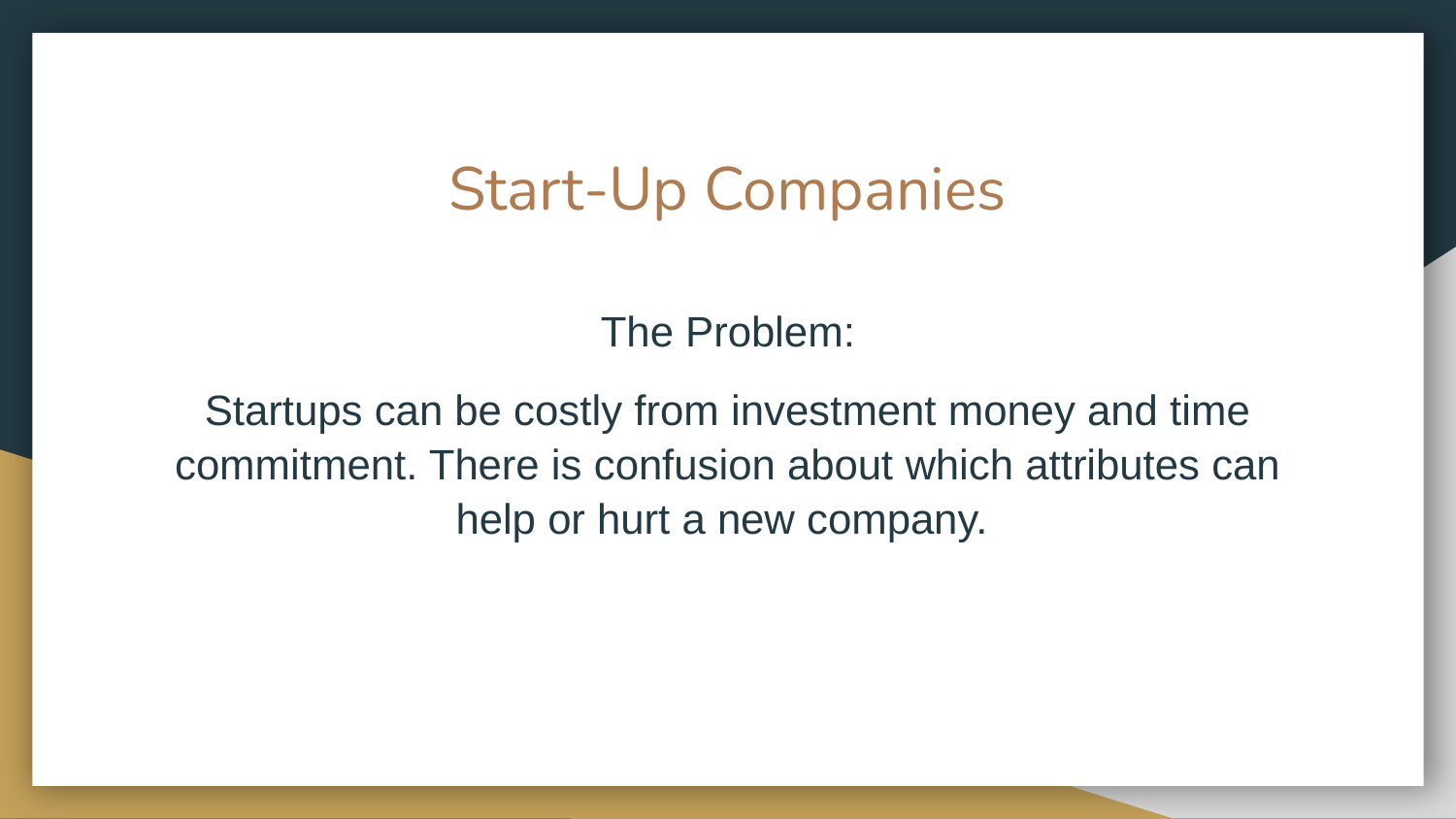

# Start-Up Companies
The Problem:
Startups can be costly from investment money and time commitment. There is confusion about which attributes can help or hurt a new company.